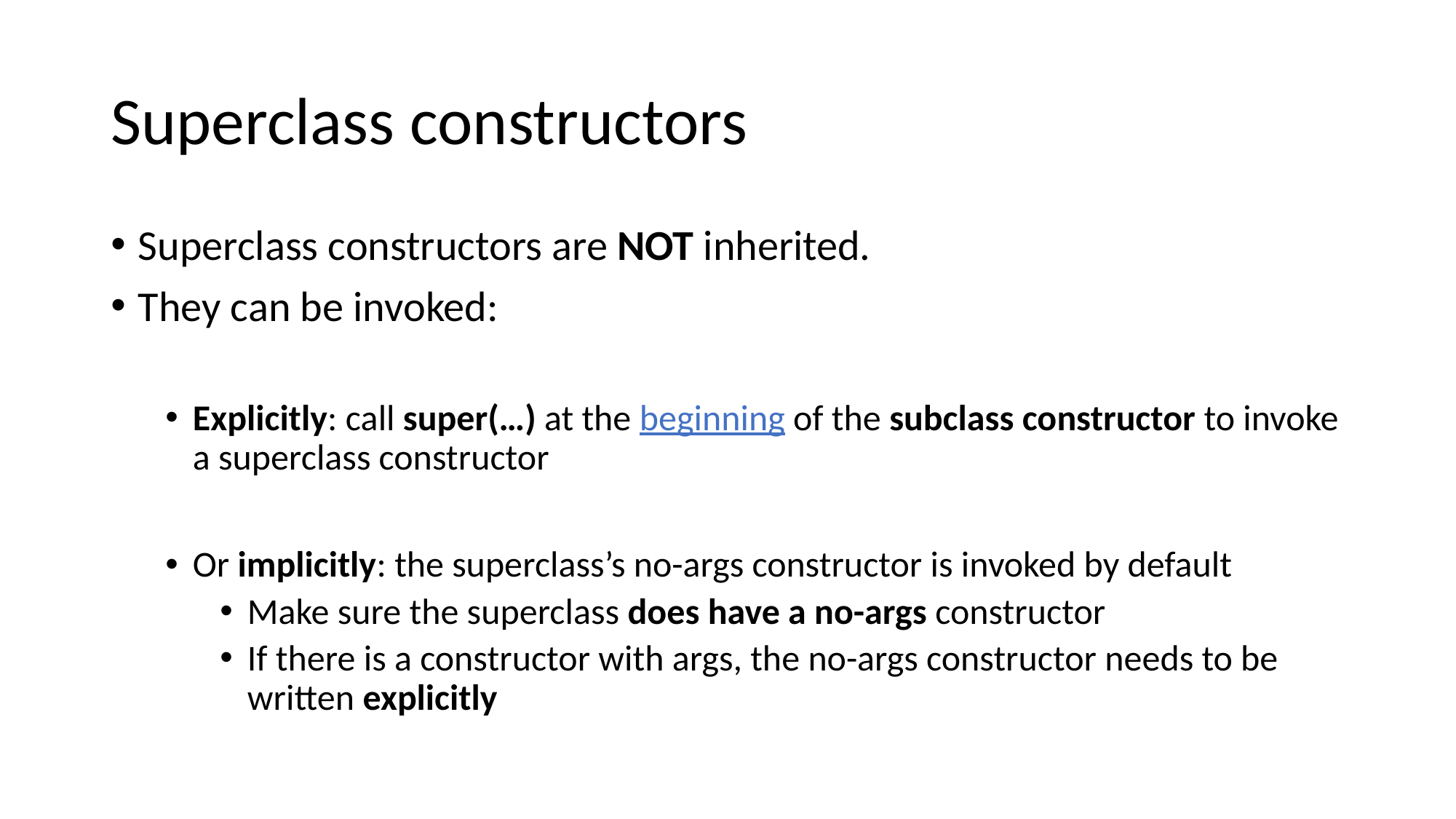

# Superclass constructors
Superclass constructors are NOT inherited.
They can be invoked:

Explicitly: call super(…) at the beginning of the subclass constructor to invoke a superclass constructor

Or implicitly: the superclass’s no-args constructor is invoked by default
Make sure the superclass does have a no-args constructor
If there is a constructor with args, the no-args constructor needs to be written explicitly